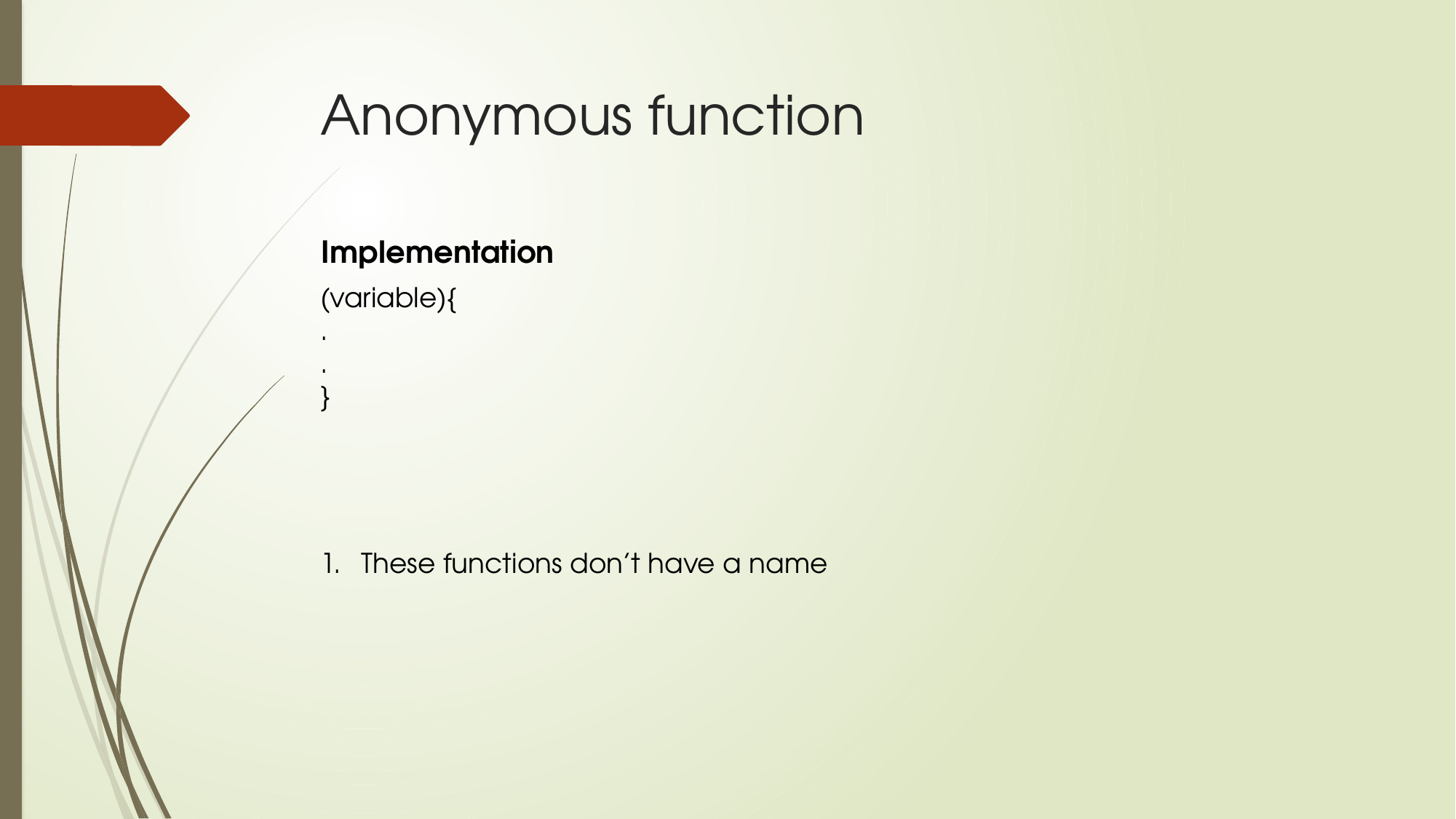

# Anonymous function
Implementation
(variable){
.
.
}
These functions don’t have a name